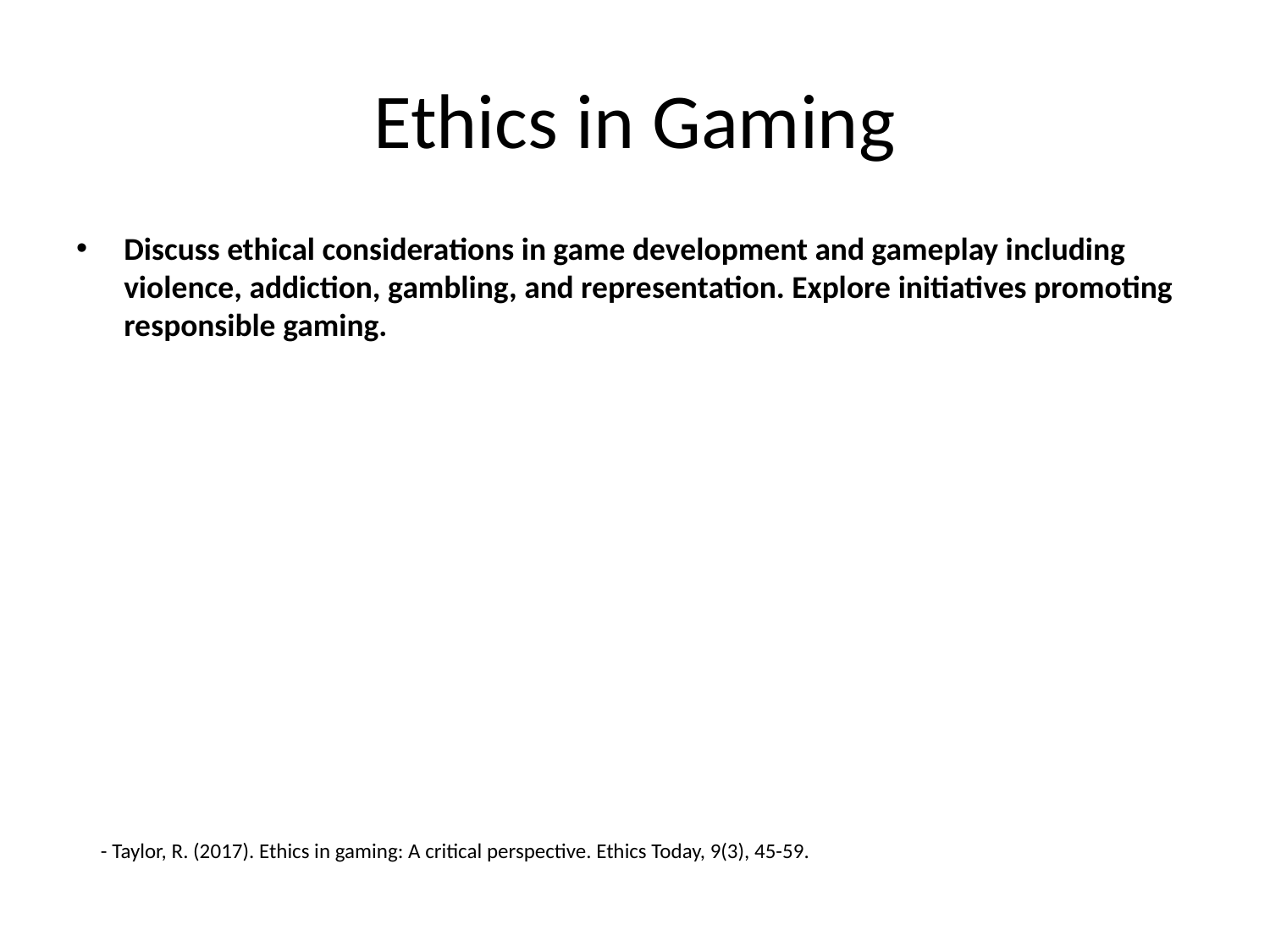

# Ethics in Gaming
Discuss ethical considerations in game development and gameplay including violence, addiction, gambling, and representation. Explore initiatives promoting responsible gaming.

- Taylor, R. (2017). Ethics in gaming: A critical perspective. Ethics Today, 9(3), 45-59.